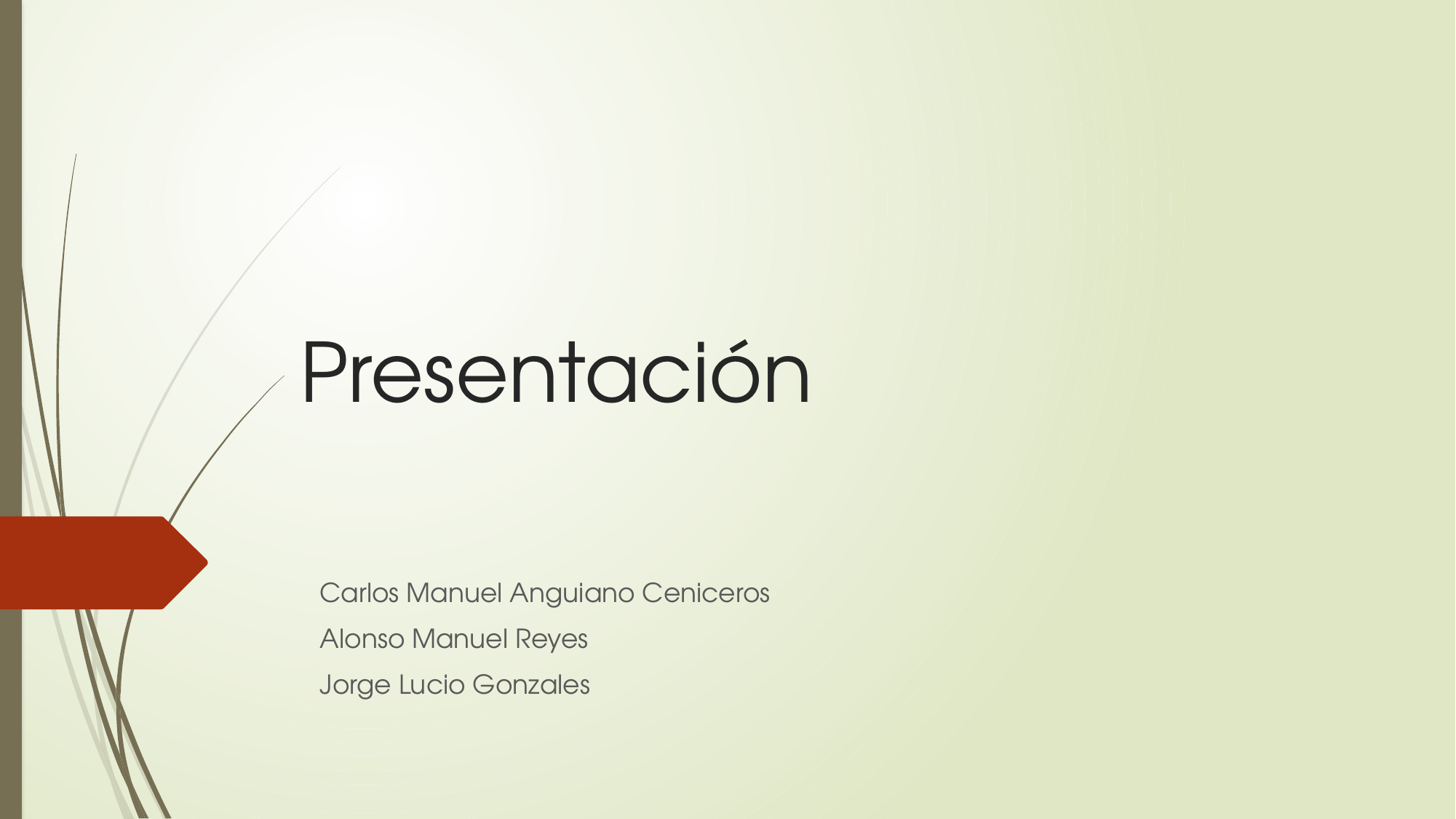

# Presentación
Carlos Manuel Anguiano Ceniceros
Alonso Manuel Reyes
Jorge Lucio Gonzales